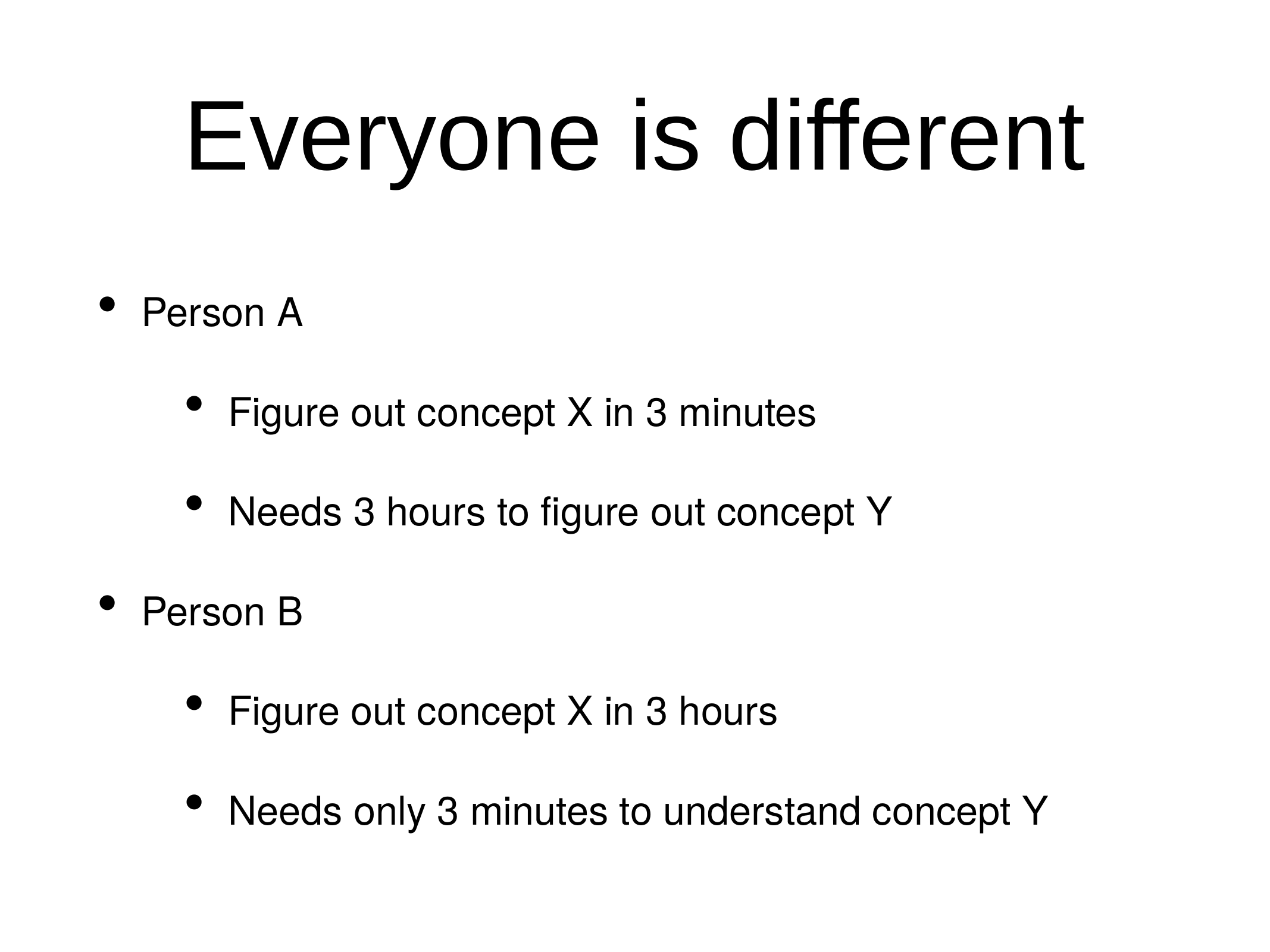

# Everyone is different
Person A
Figure out concept X in 3 minutes
Needs 3 hours to figure out concept Y
Person B
Figure out concept X in 3 hours
Needs only 3 minutes to understand concept Y